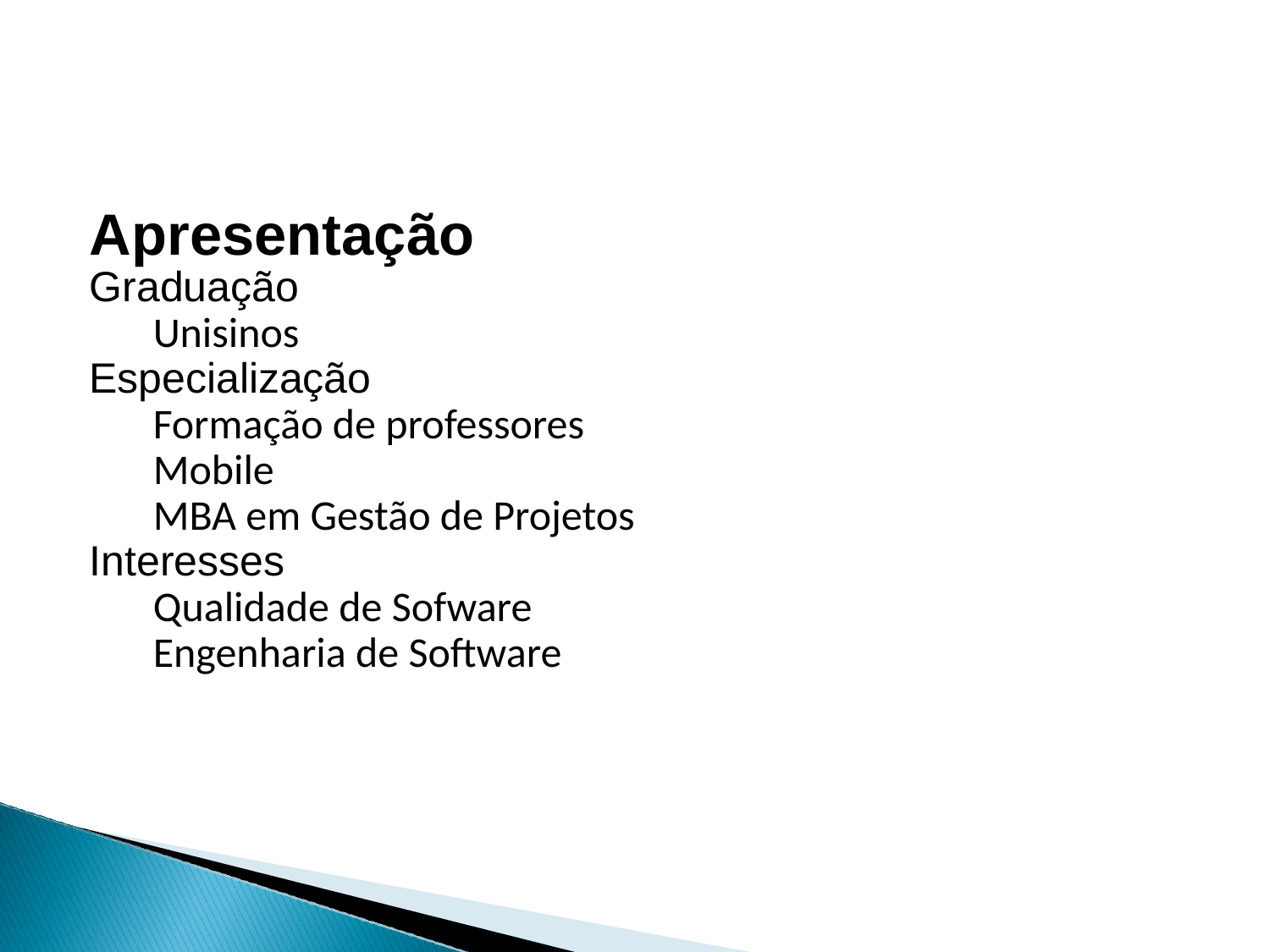

# Apresentação
Graduação
Unisinos
Especialização
Formação de professores
Mobile
MBA em Gestão de Projetos
Interesses
Qualidade de Sofware
Engenharia de Software